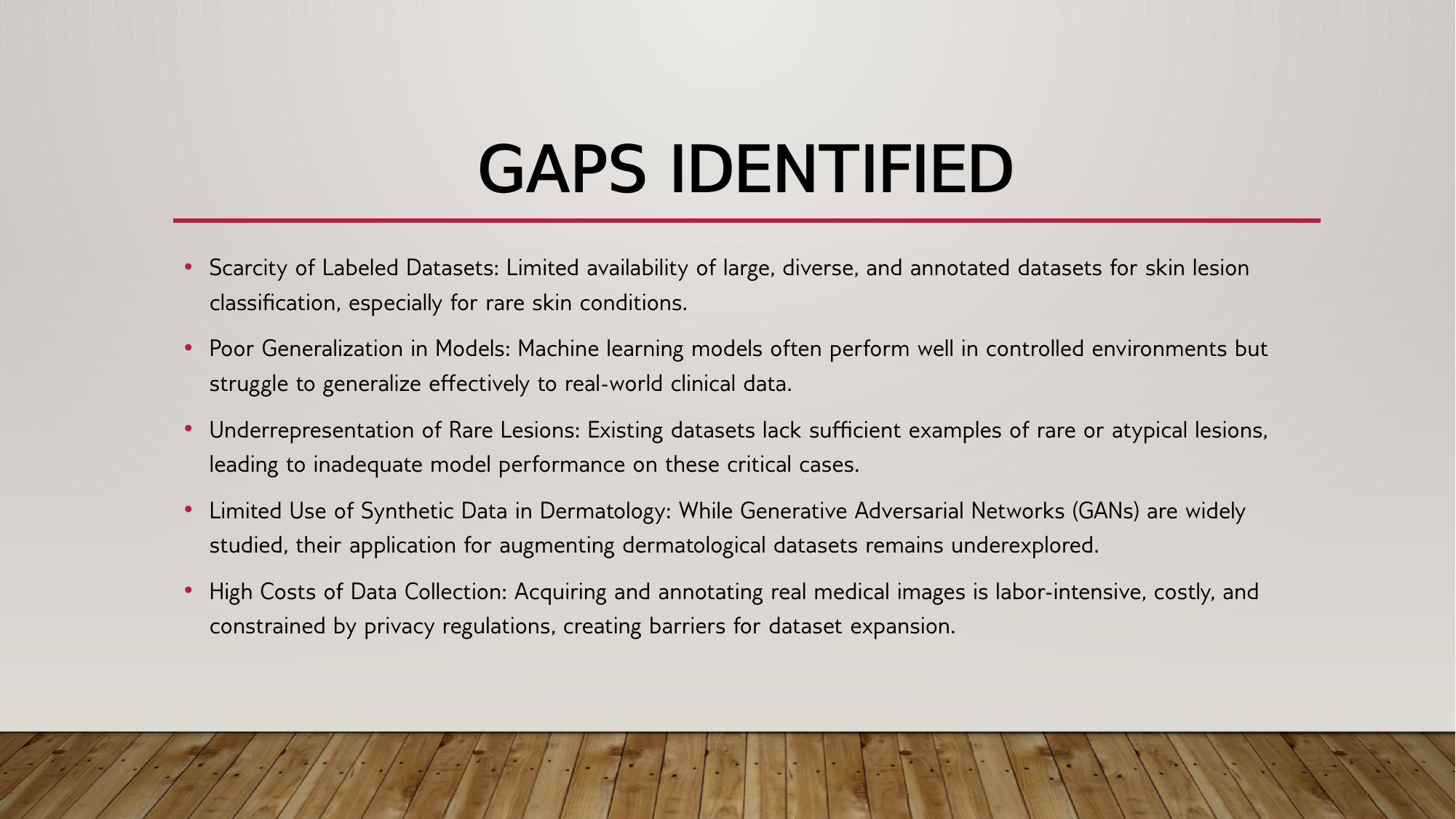

# GAPS IDENTIFIED
Scarcity of Labeled Datasets: Limited availability of large, diverse, and annotated datasets for skin lesion classification, especially for rare skin conditions.
Poor Generalization in Models: Machine learning models often perform well in controlled environments but struggle to generalize effectively to real-world clinical data.
Underrepresentation of Rare Lesions: Existing datasets lack sufficient examples of rare or atypical lesions, leading to inadequate model performance on these critical cases.
Limited Use of Synthetic Data in Dermatology: While Generative Adversarial Networks (GANs) are widely studied, their application for augmenting dermatological datasets remains underexplored.
High Costs of Data Collection: Acquiring and annotating real medical images is labor-intensive, costly, and constrained by privacy regulations, creating barriers for dataset expansion.